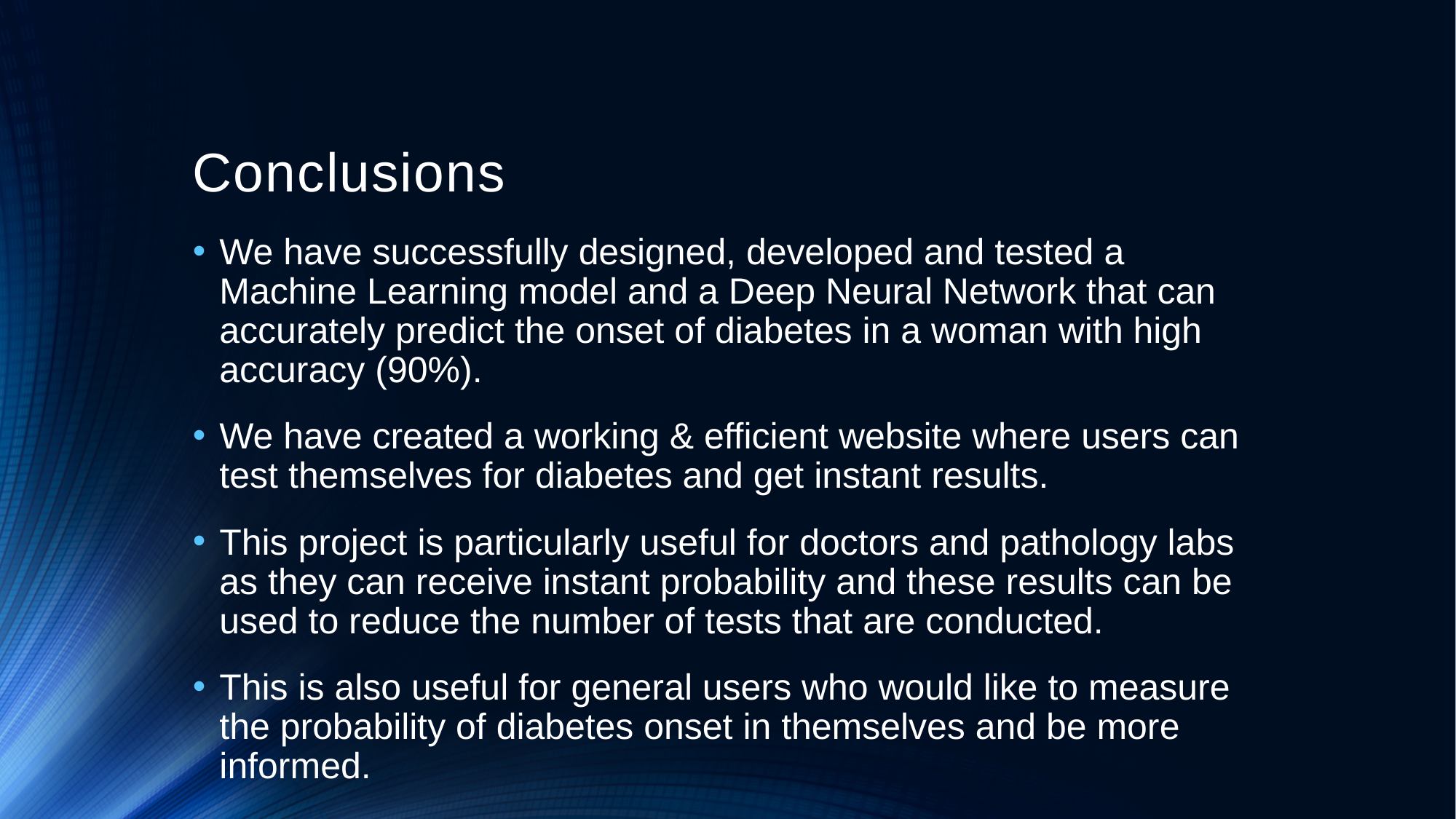

# Conclusions
We have successfully designed, developed and tested a Machine Learning model and a Deep Neural Network that can accurately predict the onset of diabetes in a woman with high accuracy (90%).
We have created a working & efficient website where users can test themselves for diabetes and get instant results.
This project is particularly useful for doctors and pathology labs as they can receive instant probability and these results can be used to reduce the number of tests that are conducted.
This is also useful for general users who would like to measure the probability of diabetes onset in themselves and be more informed.